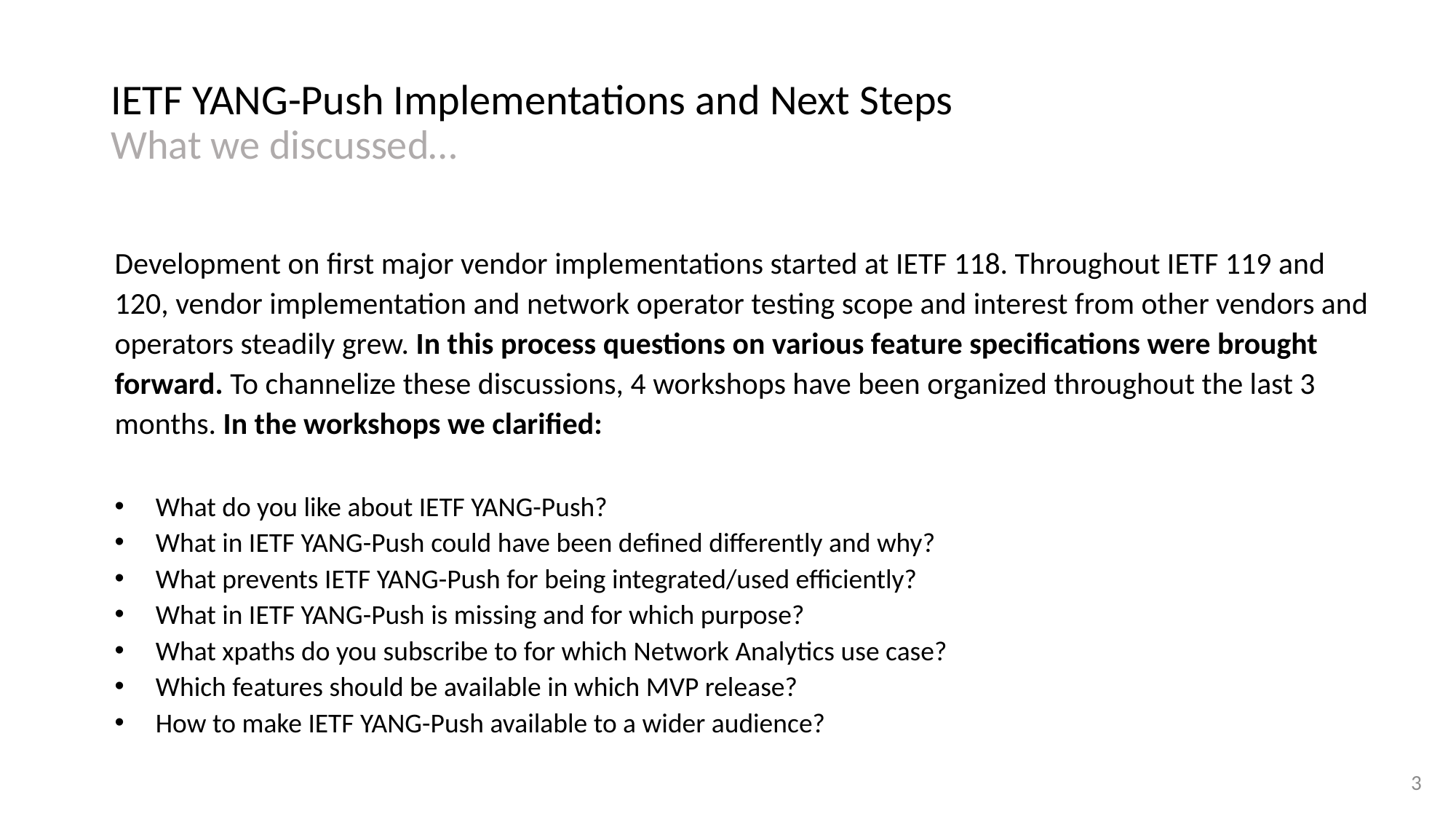

# IETF YANG-Push Implementations and Next Steps What we discussed…
Development on first major vendor implementations started at IETF 118. Throughout IETF 119 and 120, vendor implementation and network operator testing scope and interest from other vendors and operators steadily grew. In this process questions on various feature specifications were brought forward. To channelize these discussions, 4 workshops have been organized throughout the last 3 months. In the workshops we clarified:
What do you like about IETF YANG-Push?
What in IETF YANG-Push could have been defined differently and why?
What prevents IETF YANG-Push for being integrated/used efficiently?
What in IETF YANG-Push is missing and for which purpose?
What xpaths do you subscribe to for which Network Analytics use case?
Which features should be available in which MVP release?
How to make IETF YANG-Push available to a wider audience?

3